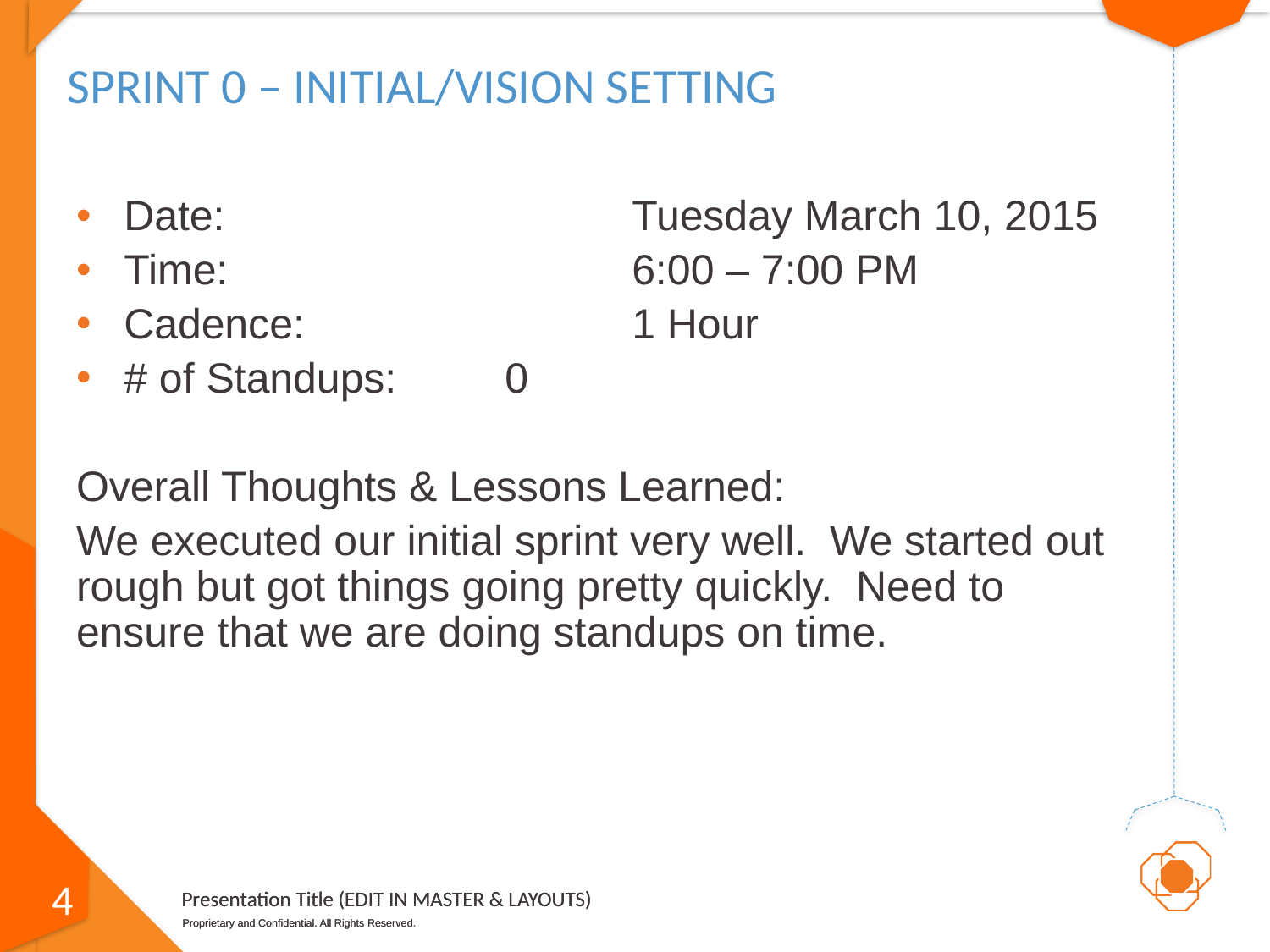

# Sprint 0 – Initial/vision setting
Date:				Tuesday March 10, 2015
Time:				6:00 – 7:00 PM
Cadence:			1 Hour
# of Standups:	0

Overall Thoughts & Lessons Learned:
We executed our initial sprint very well.  We started out rough but got things going pretty quickly.  Need to ensure that we are doing standups on time.

4